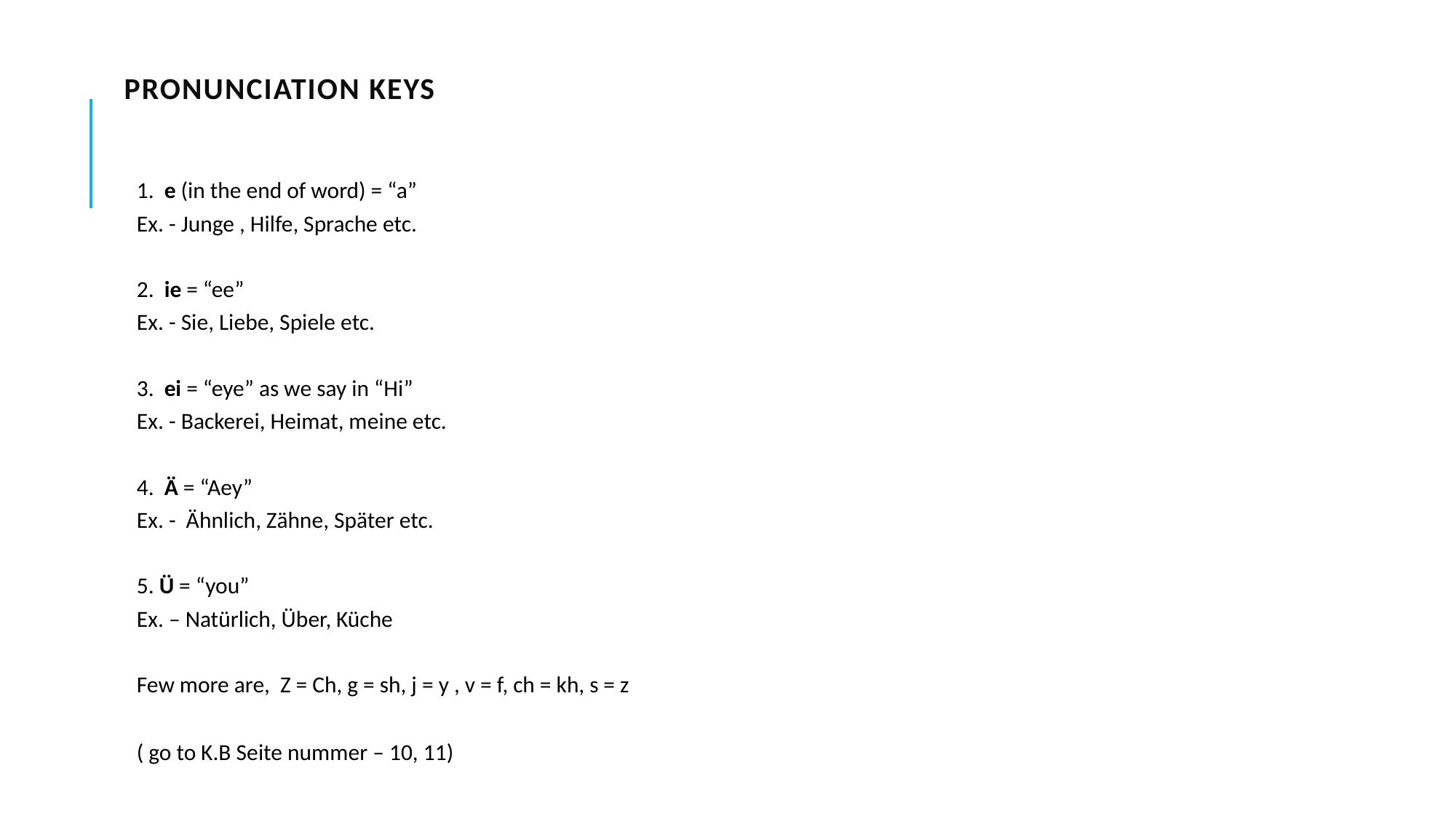

# Pronunciation keys
1.  e (in the end of word) = “a”
Ex. - Junge , Hilfe, Sprache etc.

2.  ie = “ee”
Ex. - Sie, Liebe, Spiele etc.

3.  ei = “eye” as we say in “Hi”
Ex. - Backerei, Heimat, meine etc.

4.  Ä = “Aey”
Ex. -  Ähnlich, Zähne, Später etc.

5. Ü = “you”
Ex. – Natürlich, Über, Küche

Few more are,  Z = Ch, g = sh, j = y , v = f, ch = kh, s = z

( go to K.B Seite nummer – 10, 11)